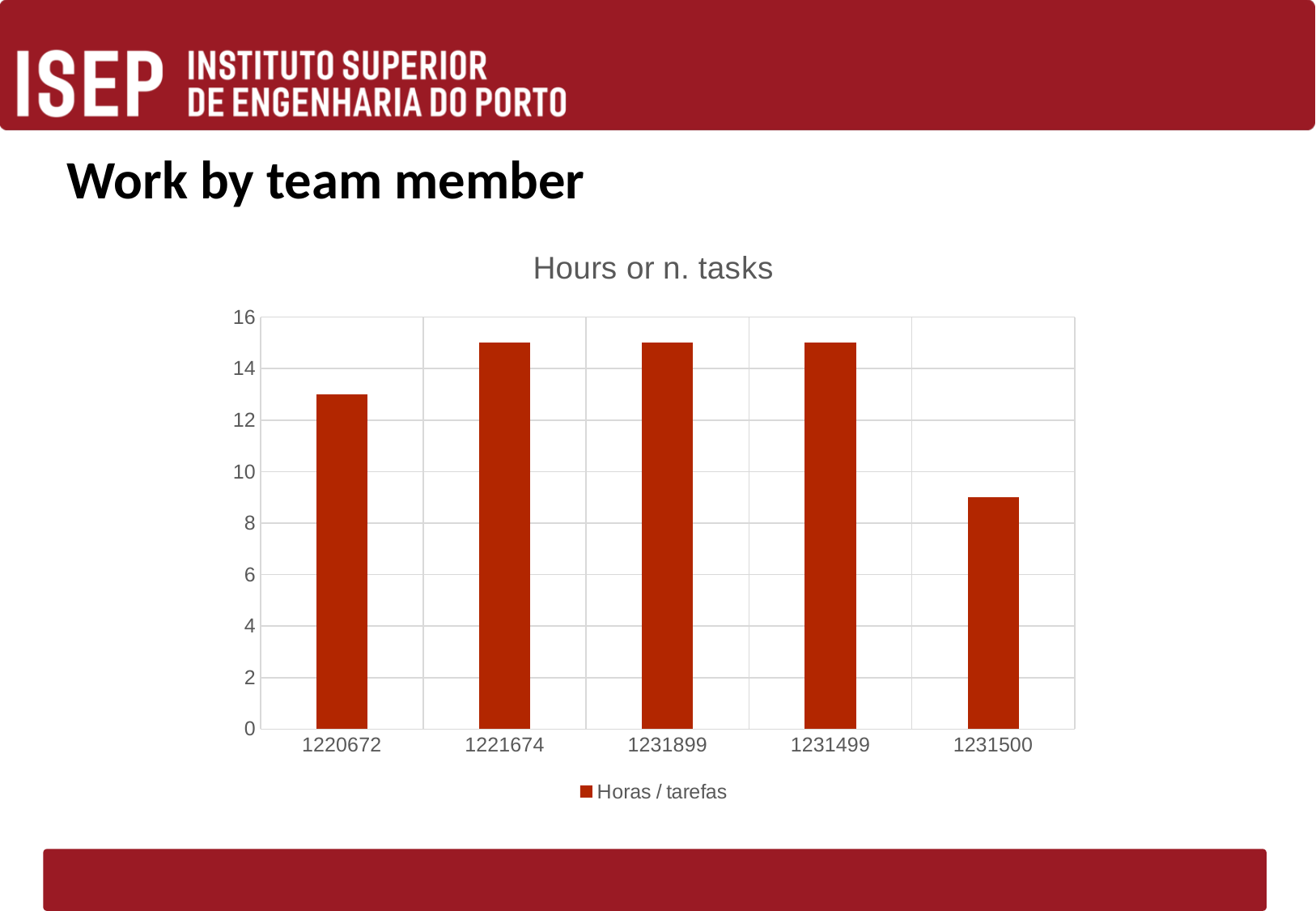

# Work by team member

### Chart: Hours or n. tasks

| Category | Horas / tarefas |
|---|---|
| 1220672 | 13.0 |
| 1221674 | 15.0 |
| 1231899 | 15.0 |
| 1231499 | 15.0 |
| 1231500 | 9.0 |